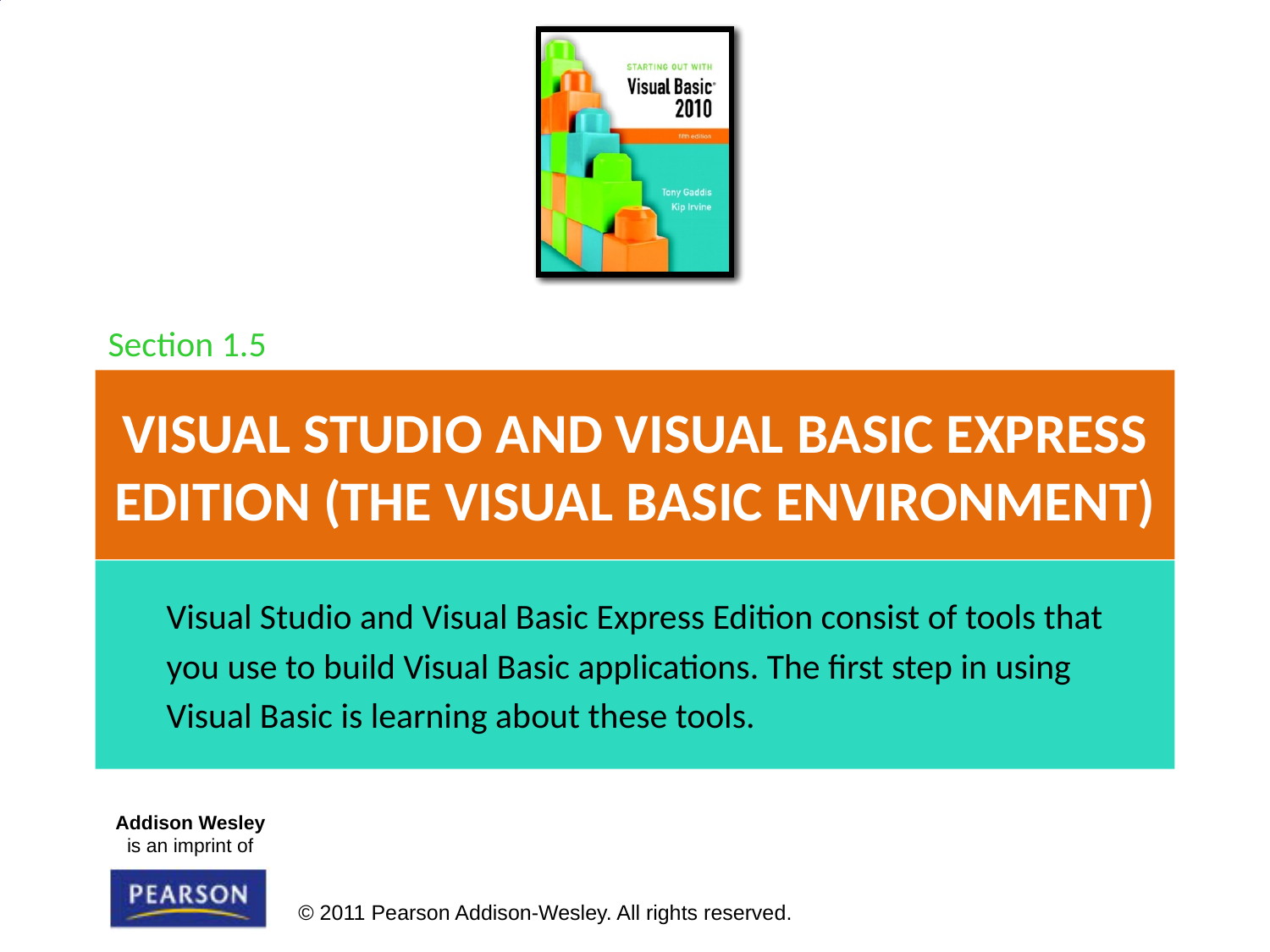

Section 1.5
# Visual Studio and Visual Basic Express Edition (the Visual Basic Environment)
Visual Studio and Visual Basic Express Edition consist of tools that
you use to build Visual Basic applications. The first step in using
Visual Basic is learning about these tools.